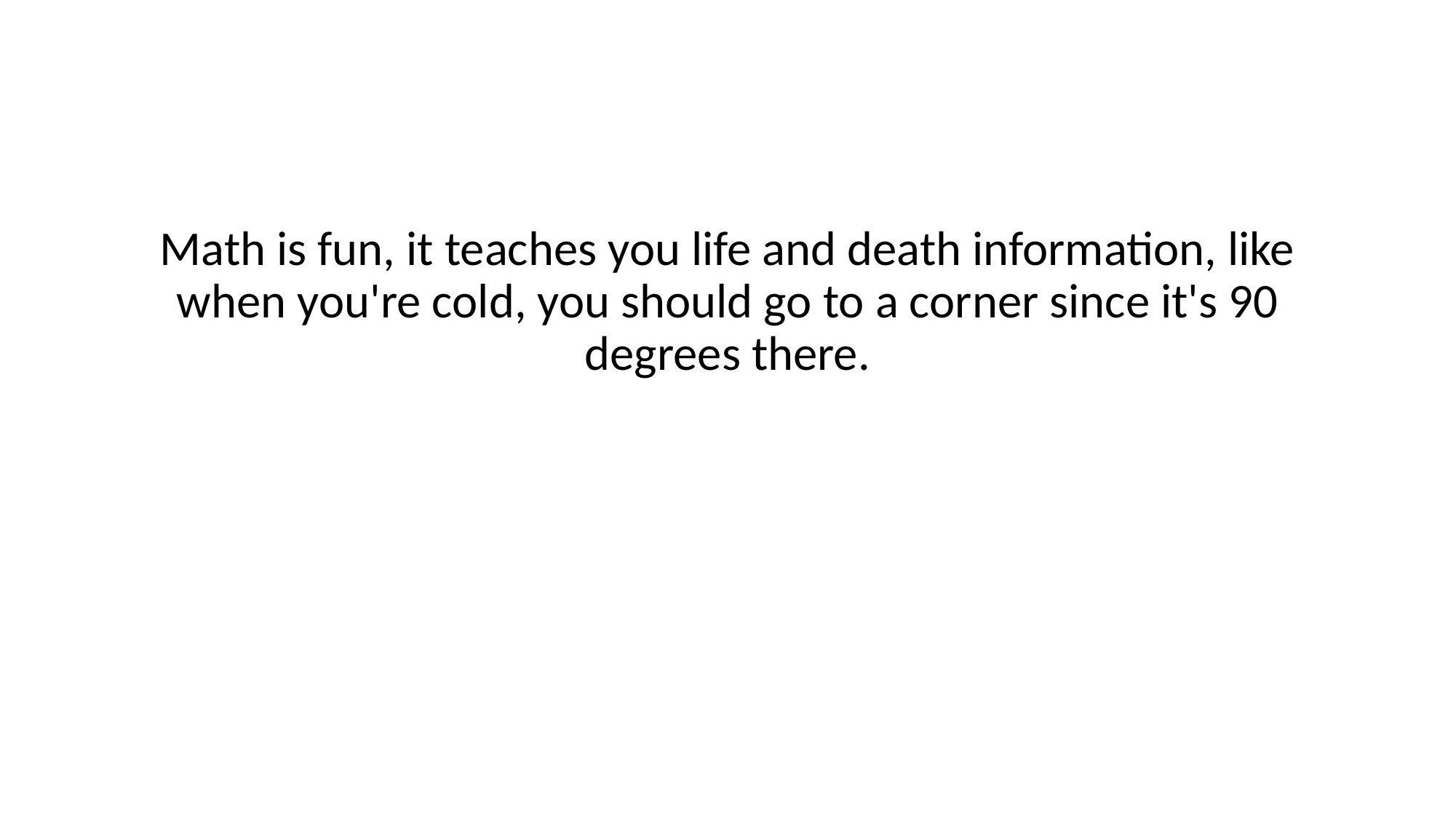

Math is fun, it teaches you life and death information, like when you're cold, you should go to a corner since it's 90 degrees there.